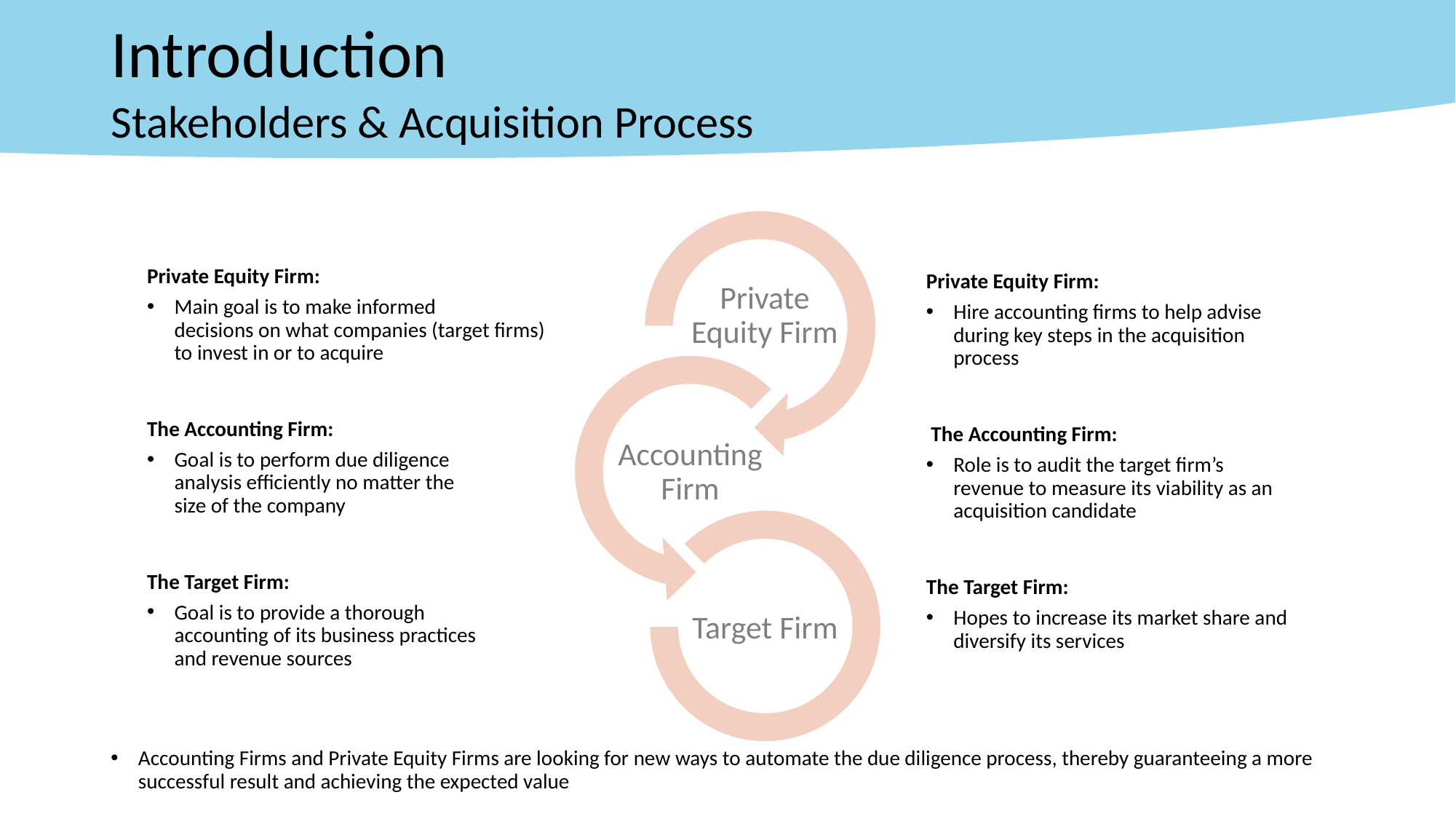

# Introduction
Stakeholders & Acquisition Process

Private Equity Firm:
Main goal is to make informed
decisions on what companies (target firms)
to invest in or to acquire

The Accounting Firm:
Goal is to perform due diligence
analysis efficiently no matter the
size of the company

The Target Firm:
Goal is to provide a thorough
accounting of its business practices
and revenue sources

Private Equity Firm:
Hire accounting firms to help advise
during key steps in the acquisition
process

 The Accounting Firm:
Role is to audit the target firm’s
revenue to measure its viability as an
acquisition candidate

The Target Firm:
Hopes to increase its market share and
diversify its services
Private Equity Firm
Accounting Firm
Target Firm
Accounting Firms and Private Equity Firms are looking for new ways to automate the due diligence process, thereby guaranteeing a more successful result and achieving the expected value